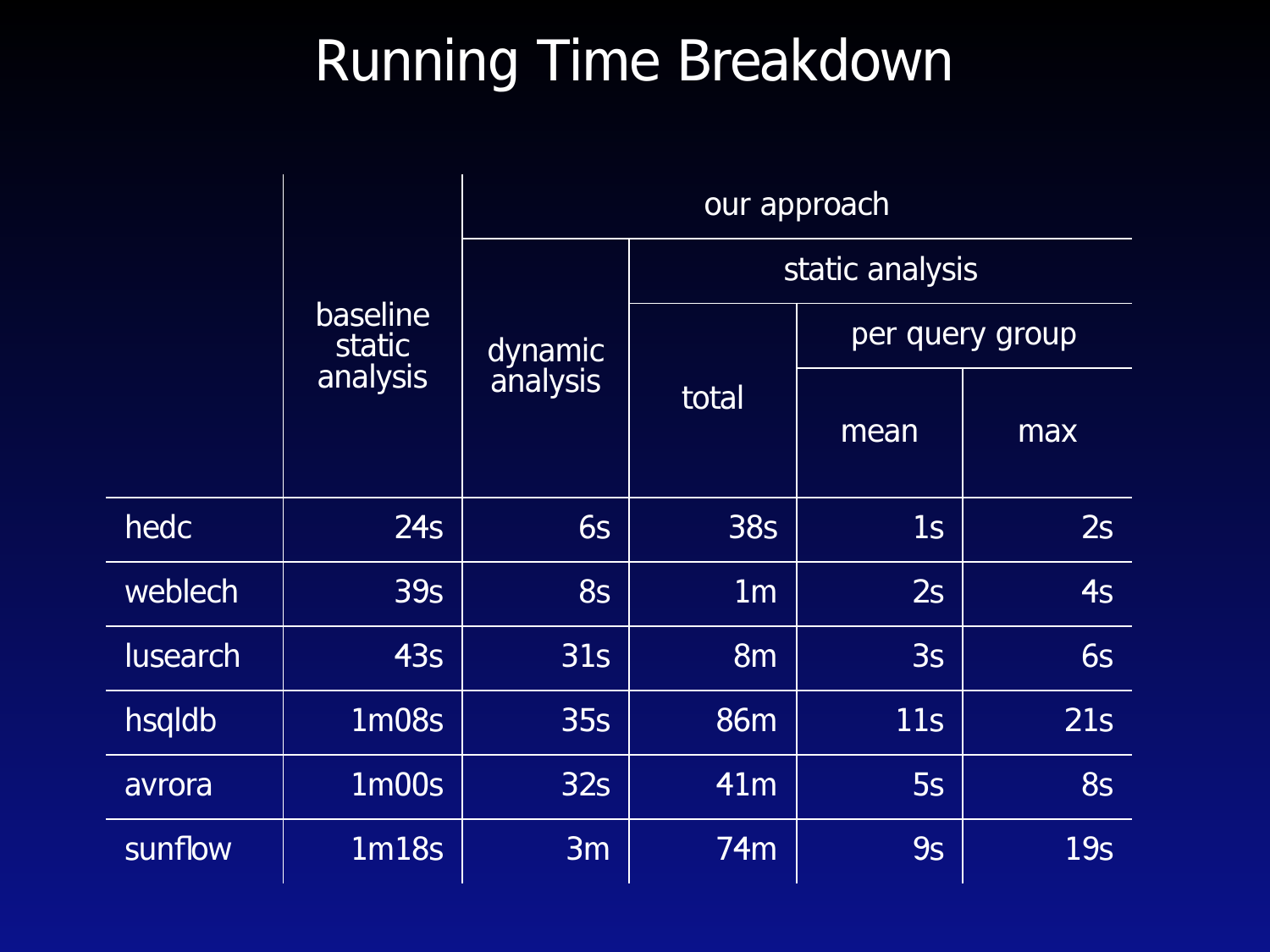

# Running Time Breakdown
|  | baseline static analysis | our approach |  |  |  |
| --- | --- | --- | --- | --- | --- |
|  |  | dynamicanalysis | static analysis |  |  |
|  |  |  | total | per query group |  |
|  |  |  |  | mean | max |
| hedc | 24s | 6s | 38s | 1s | 2s |
| weblech | 39s | 8s | 1m | 2s | 4s |
| lusearch | 43s | 31s | 8m | 3s | 6s |
| hsqldb | 1m08s | 35s | 86m | 11s | 21s |
| avrora | 1m00s | 32s | 41m | 5s | 8s |
| sunflow | 1m18s | 3m | 74m | 9s | 19s |